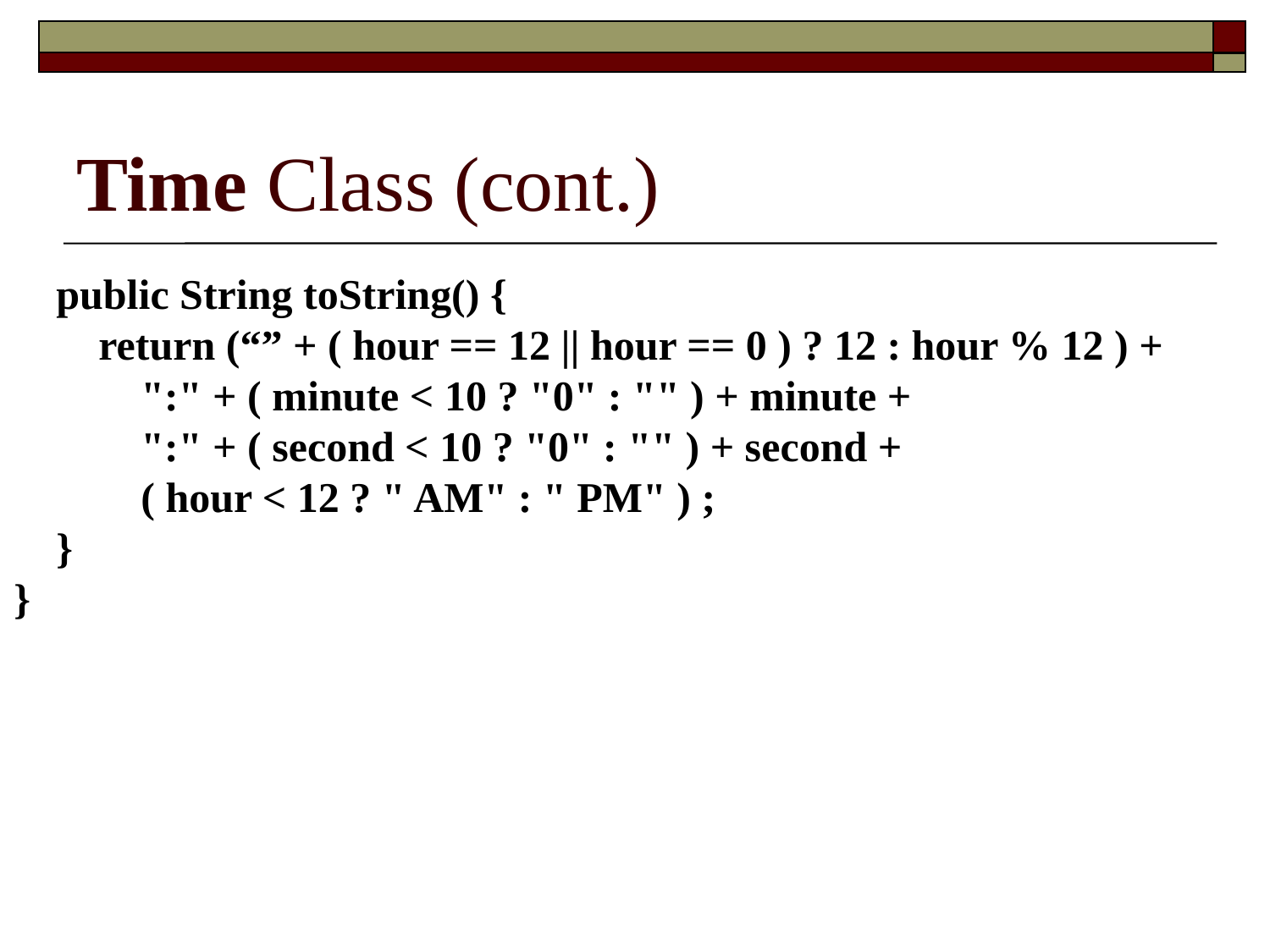

# Time Class (cont.)
    public String toString() {
        return (“” + ( hour == 12 || hour == 0 ) ? 12 : hour % 12 ) +
            ":" + ( minute < 10 ? "0" : "" ) + minute +
            ":" + ( second < 10 ? "0" : "" ) + second +
            ( hour < 12 ? " AM" : " PM" ) ;
    }
}